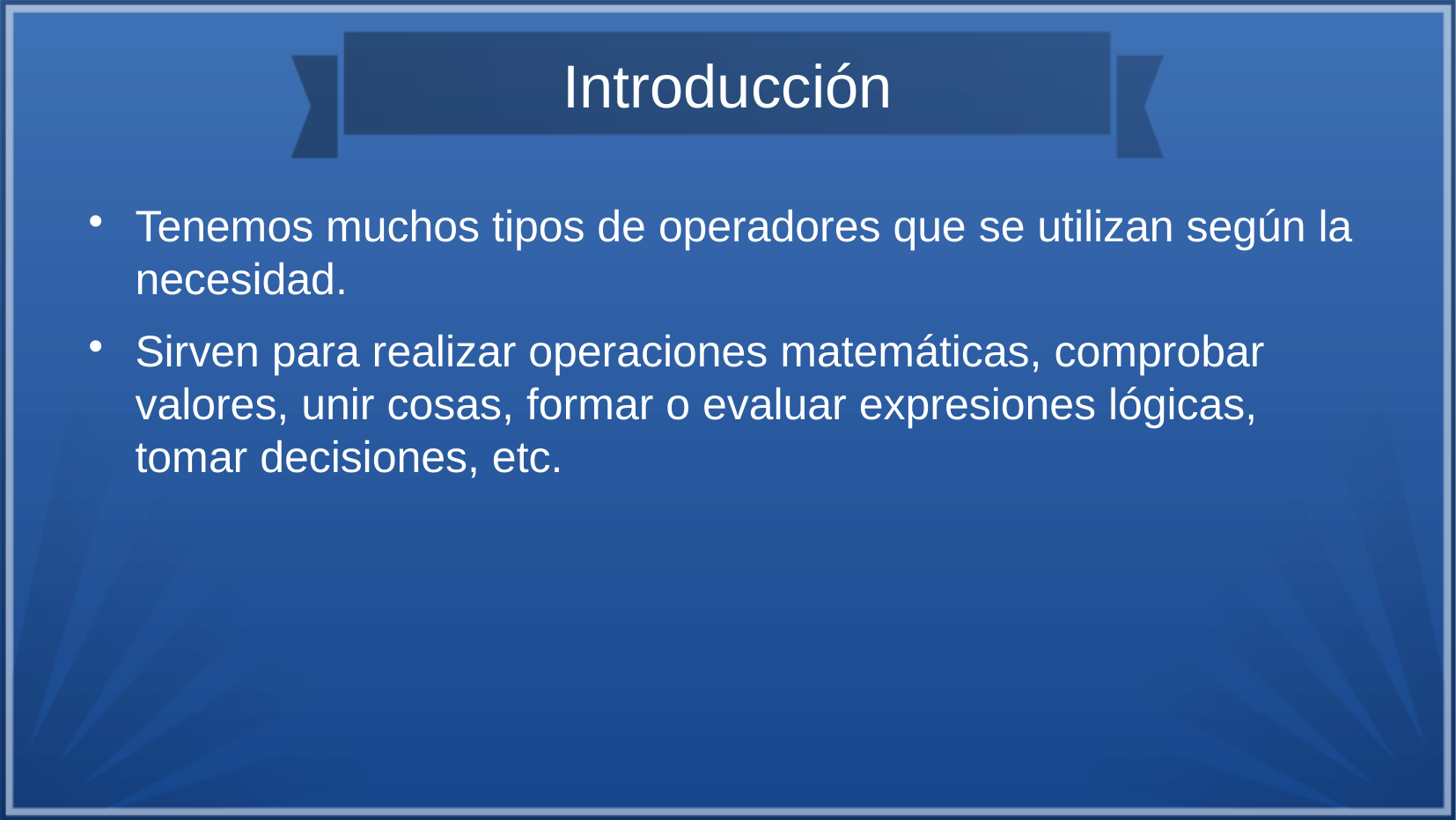

# Introducción
Tenemos muchos tipos de operadores que se utilizan según la necesidad.
Sirven para realizar operaciones matemáticas, comprobar valores, unir cosas, formar o evaluar expresiones lógicas, tomar decisiones, etc.